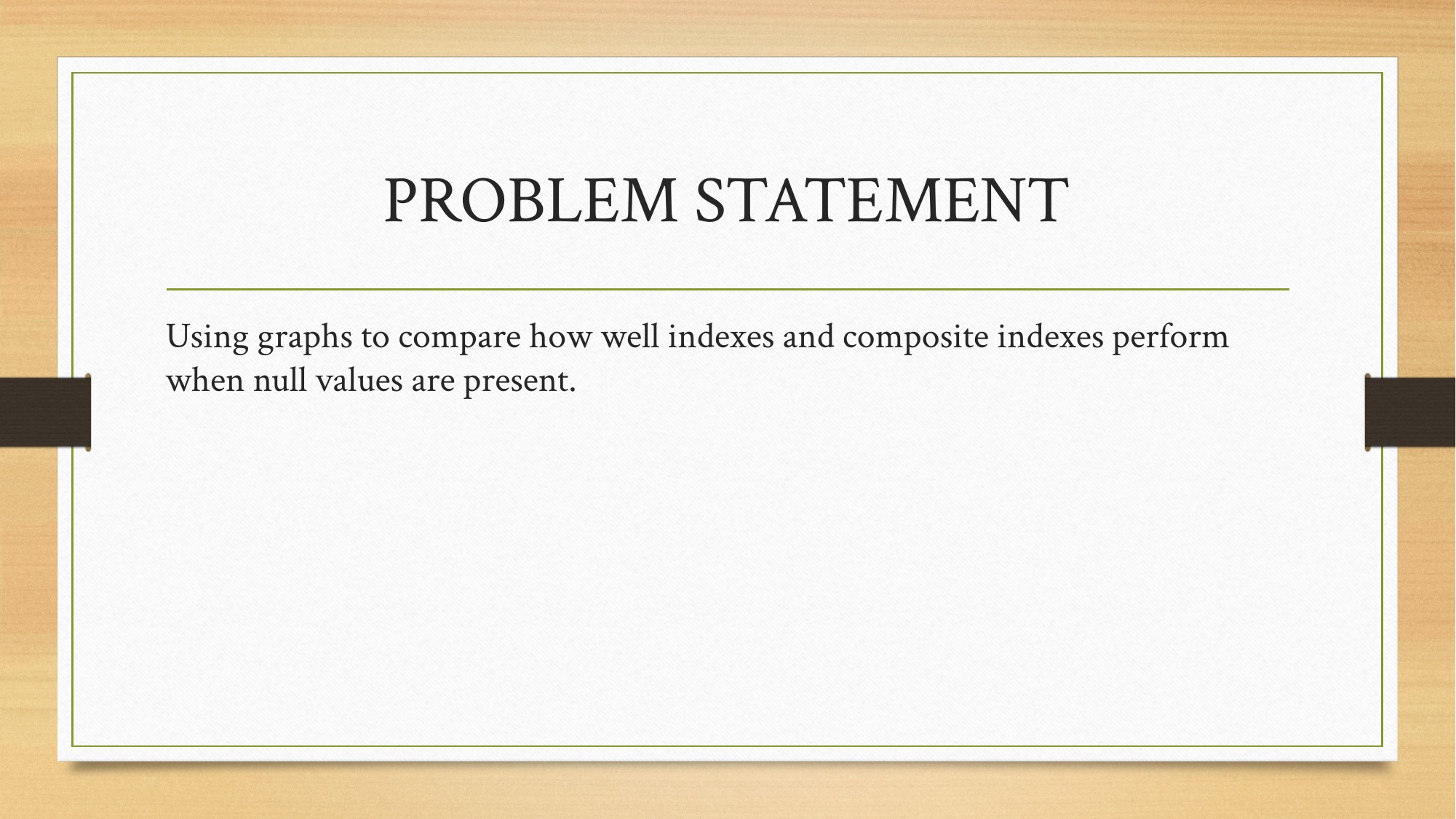

# PROBLEM STATEMENT
Using graphs to compare how well indexes and composite indexes perform when null values are present.